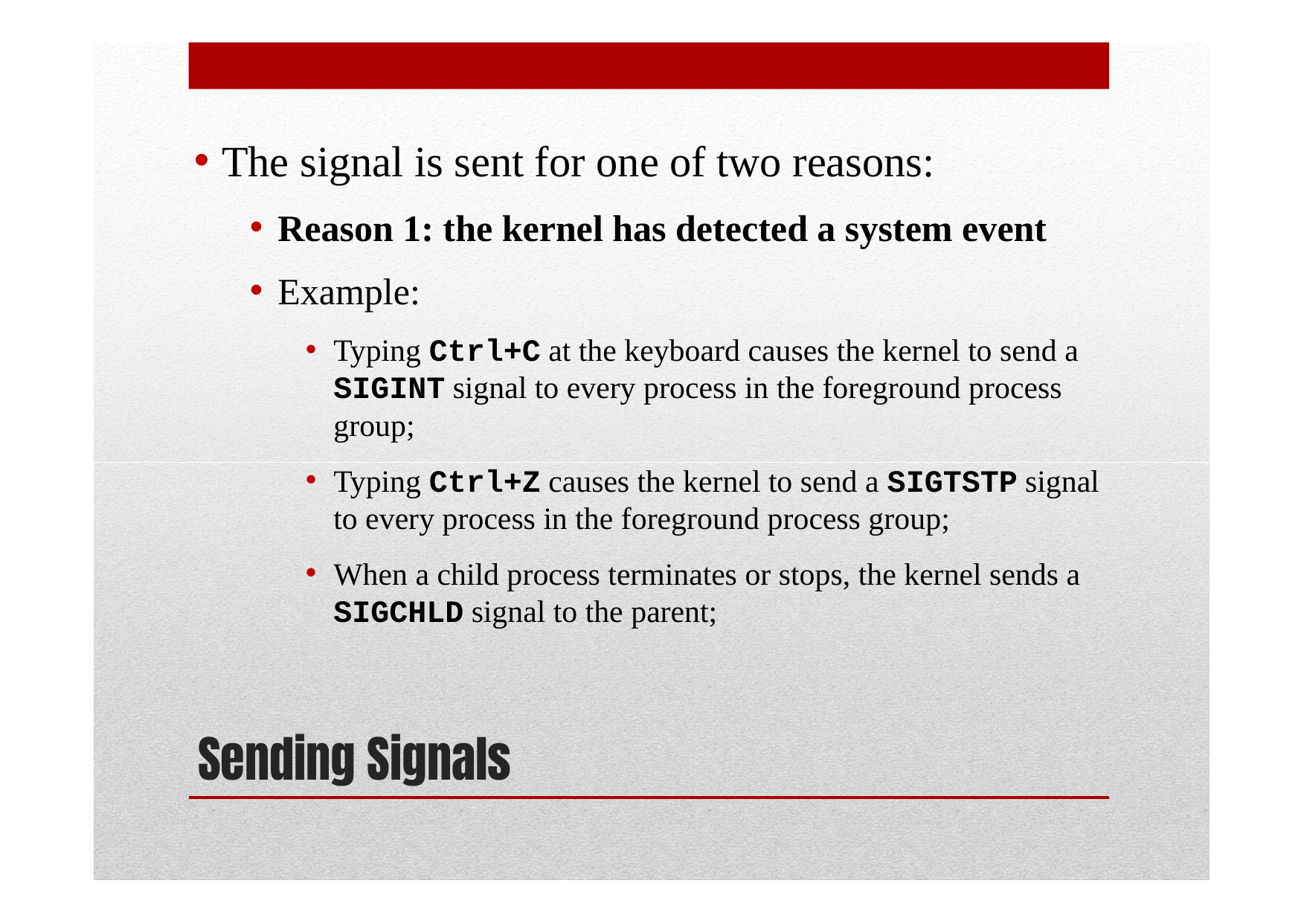

The signal is sent for one of two reasons:
Reason 1: the kernel has detected a system event
Example:
Typing Ctrl+C at the keyboard causes the kernel to send a SIGINT signal to every process in the foreground process group;
Typing Ctrl+Z causes the kernel to send a SIGTSTP signal to every process in the foreground process group;
When a child process terminates or stops, the kernel sends a SIGCHLD signal to the parent;
Sending Signals